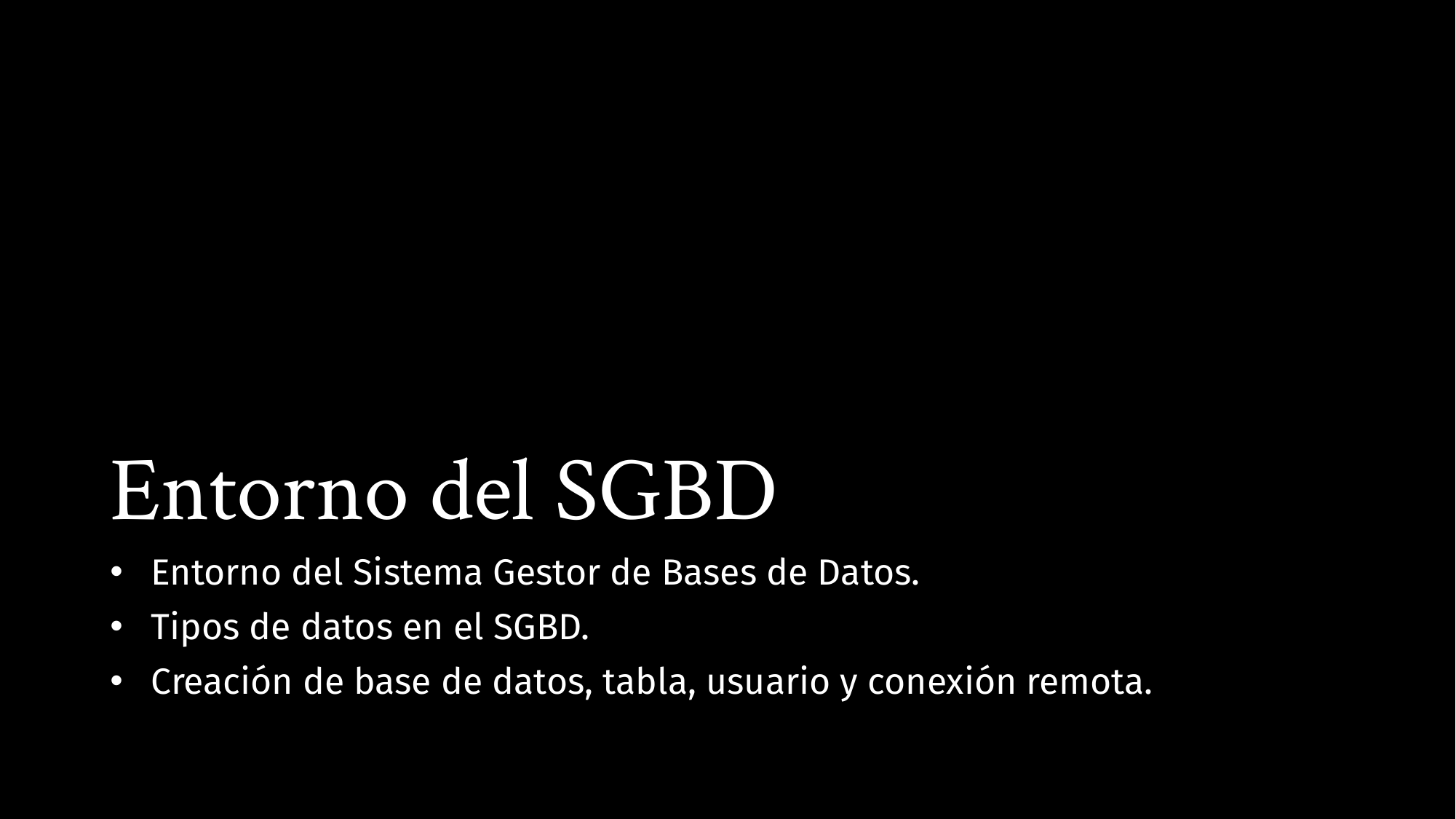

# Entorno del SGBD
Entorno del Sistema Gestor de Bases de Datos.
Tipos de datos en el SGBD.
Creación de base de datos, tabla, usuario y conexión remota.